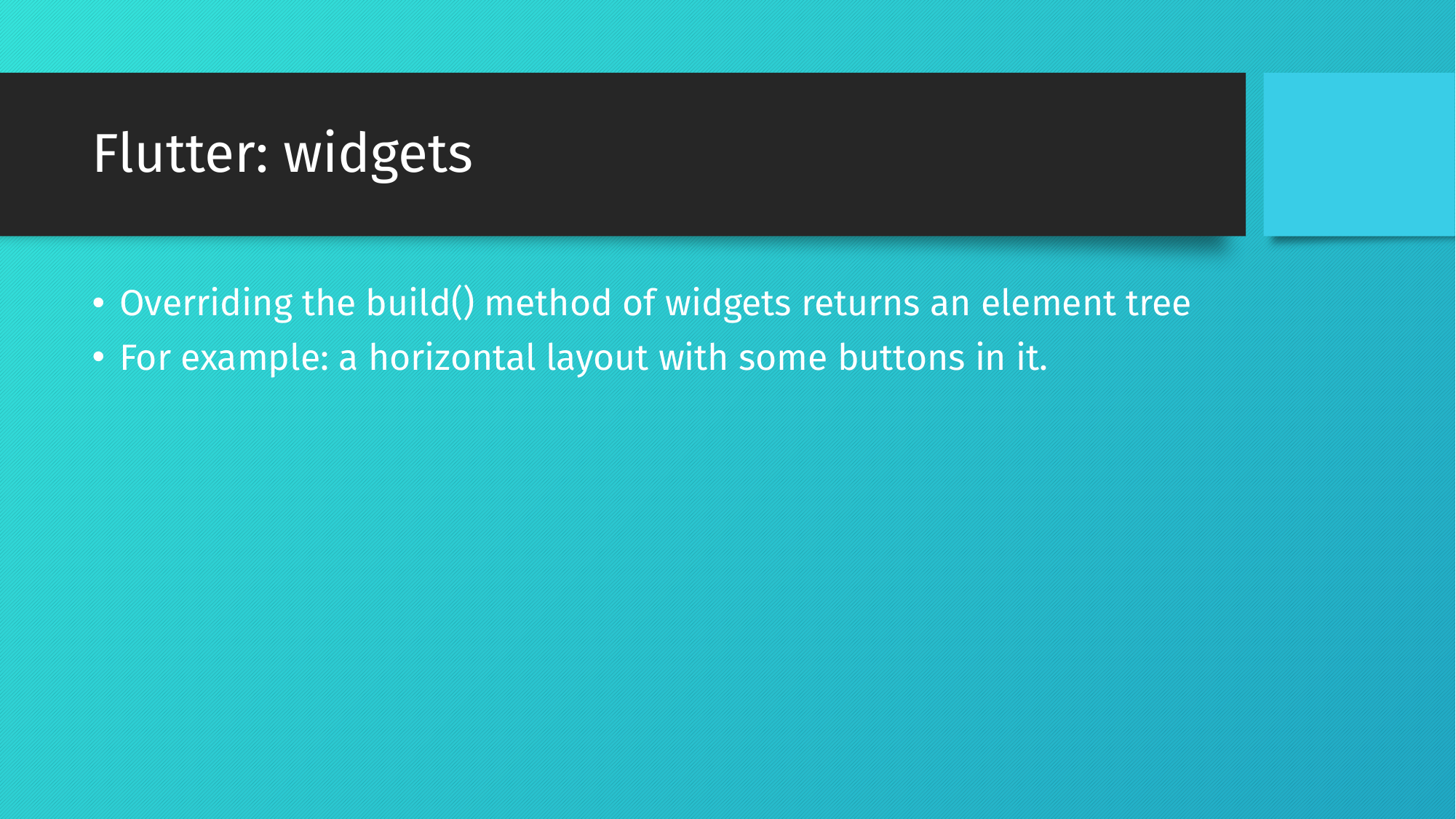

# Flutter: widgets
Overriding the build() method of widgets returns an element tree
For example: a horizontal layout with some buttons in it.